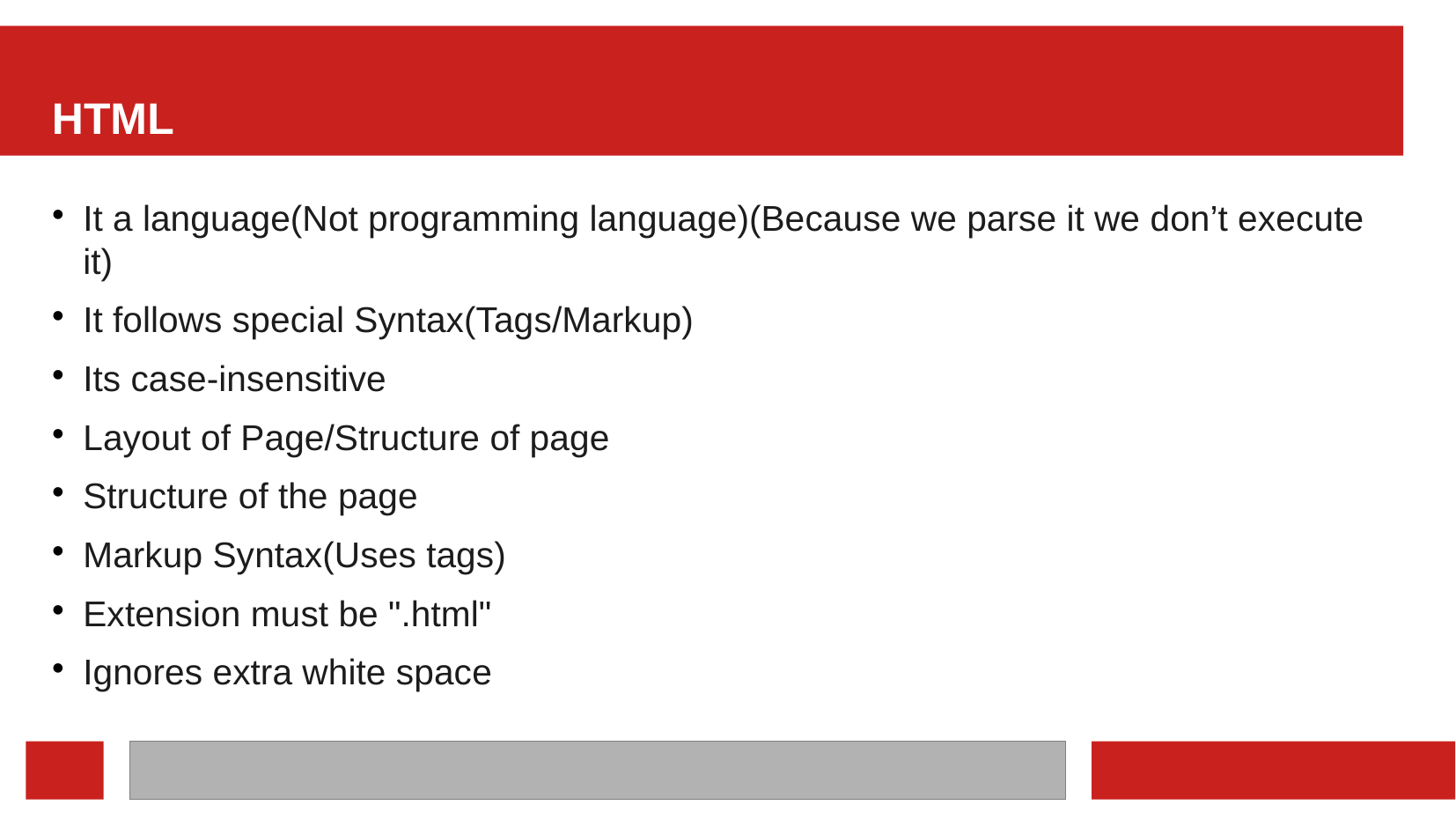

HTML
It a language(Not programming language)(Because we parse it we don’t execute it)
It follows special Syntax(Tags/Markup)
Its case-insensitive
Layout of Page/Structure of page
Structure of the page
Markup Syntax(Uses tags)
Extension must be ".html"
Ignores extra white space